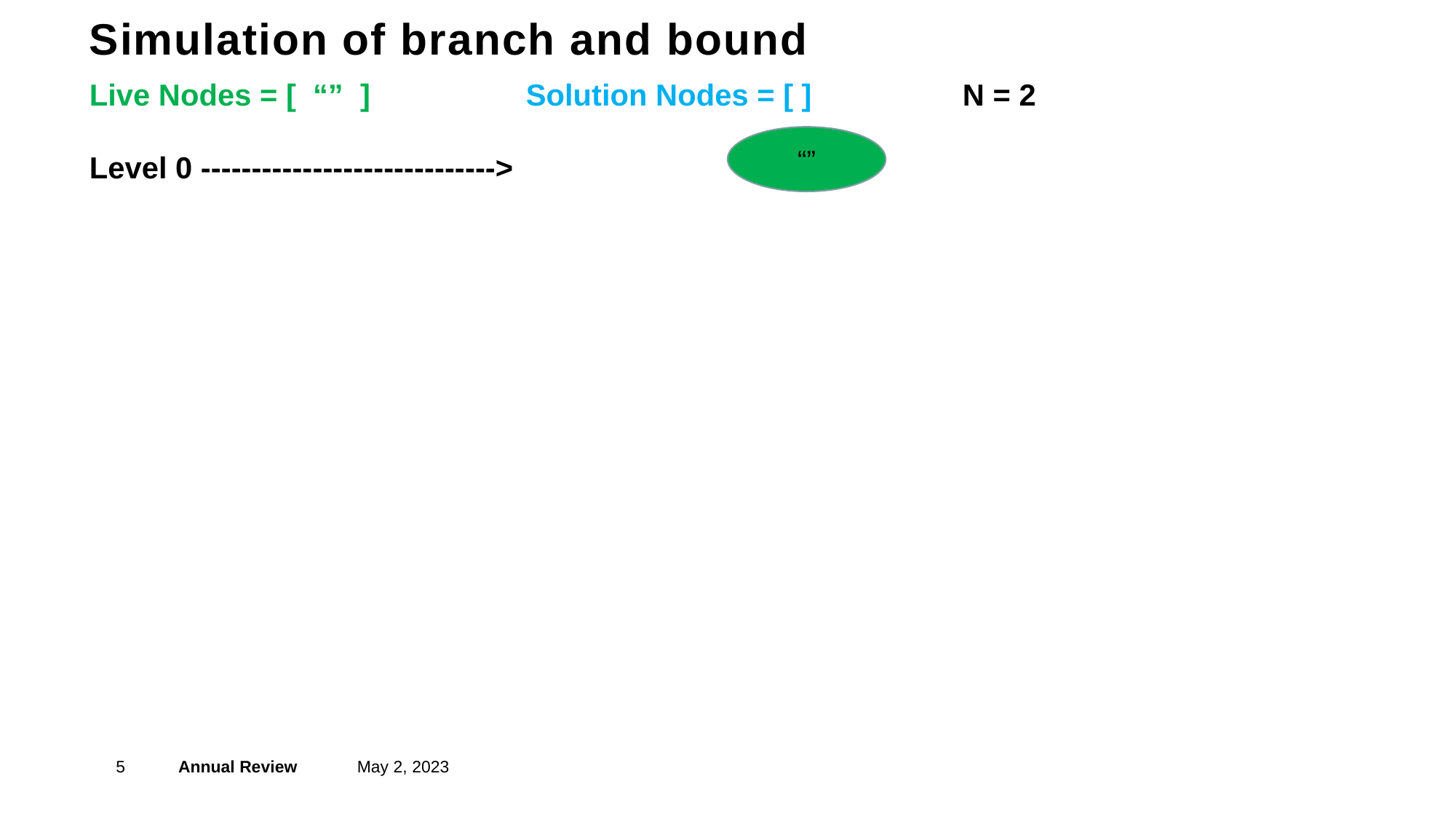

# Simulation of branch and bound
Live Nodes = [  “”  ] 		Solution Nodes = [ ]		N = 2

Level 0 ----------------------------->
“”
5
Annual Review
May 2, 2023